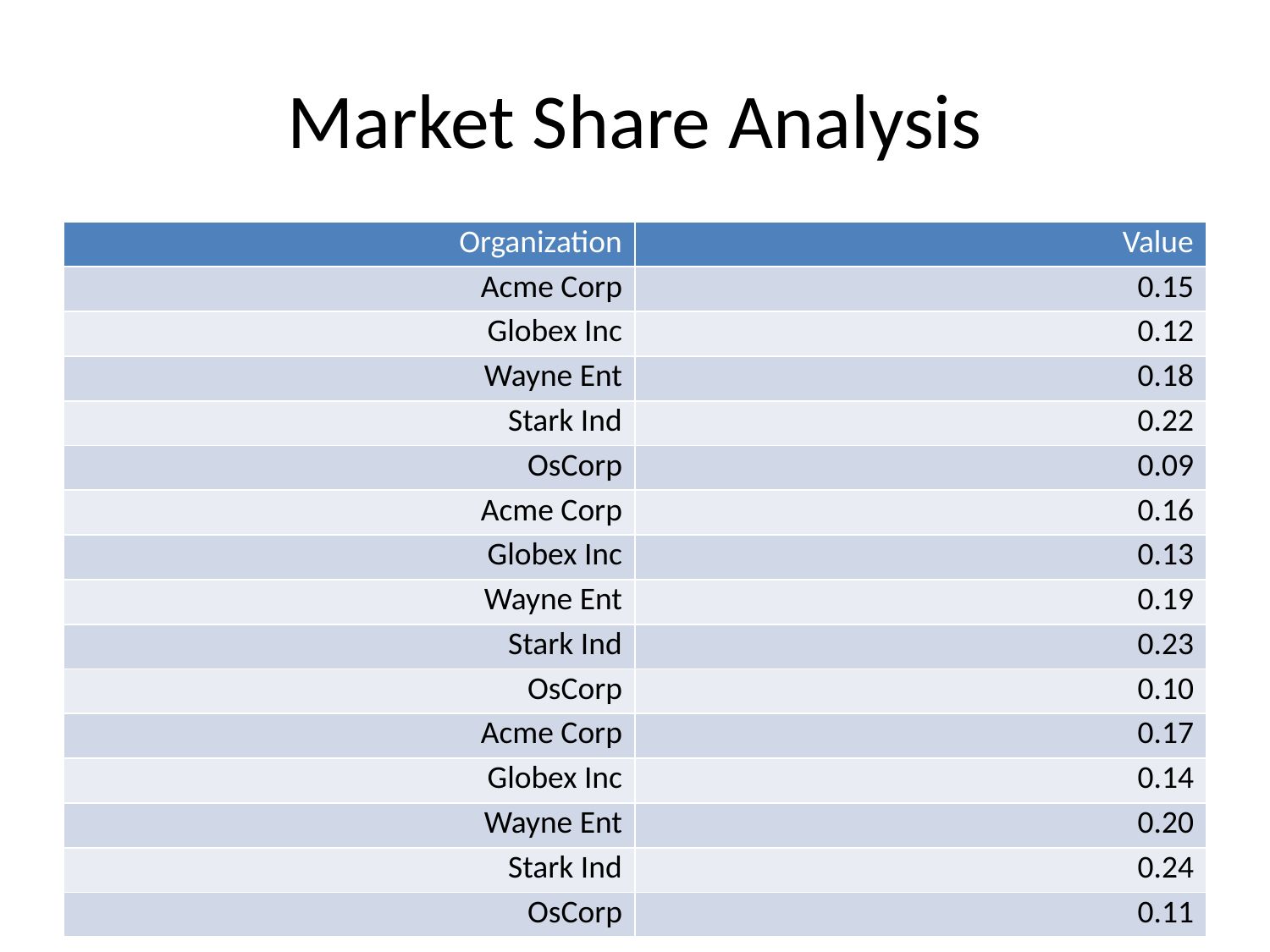

# Market Share Analysis
| Organization | Value |
| --- | --- |
| Acme Corp | 0.15 |
| Globex Inc | 0.12 |
| Wayne Ent | 0.18 |
| Stark Ind | 0.22 |
| OsCorp | 0.09 |
| Acme Corp | 0.16 |
| Globex Inc | 0.13 |
| Wayne Ent | 0.19 |
| Stark Ind | 0.23 |
| OsCorp | 0.10 |
| Acme Corp | 0.17 |
| Globex Inc | 0.14 |
| Wayne Ent | 0.20 |
| Stark Ind | 0.24 |
| OsCorp | 0.11 |